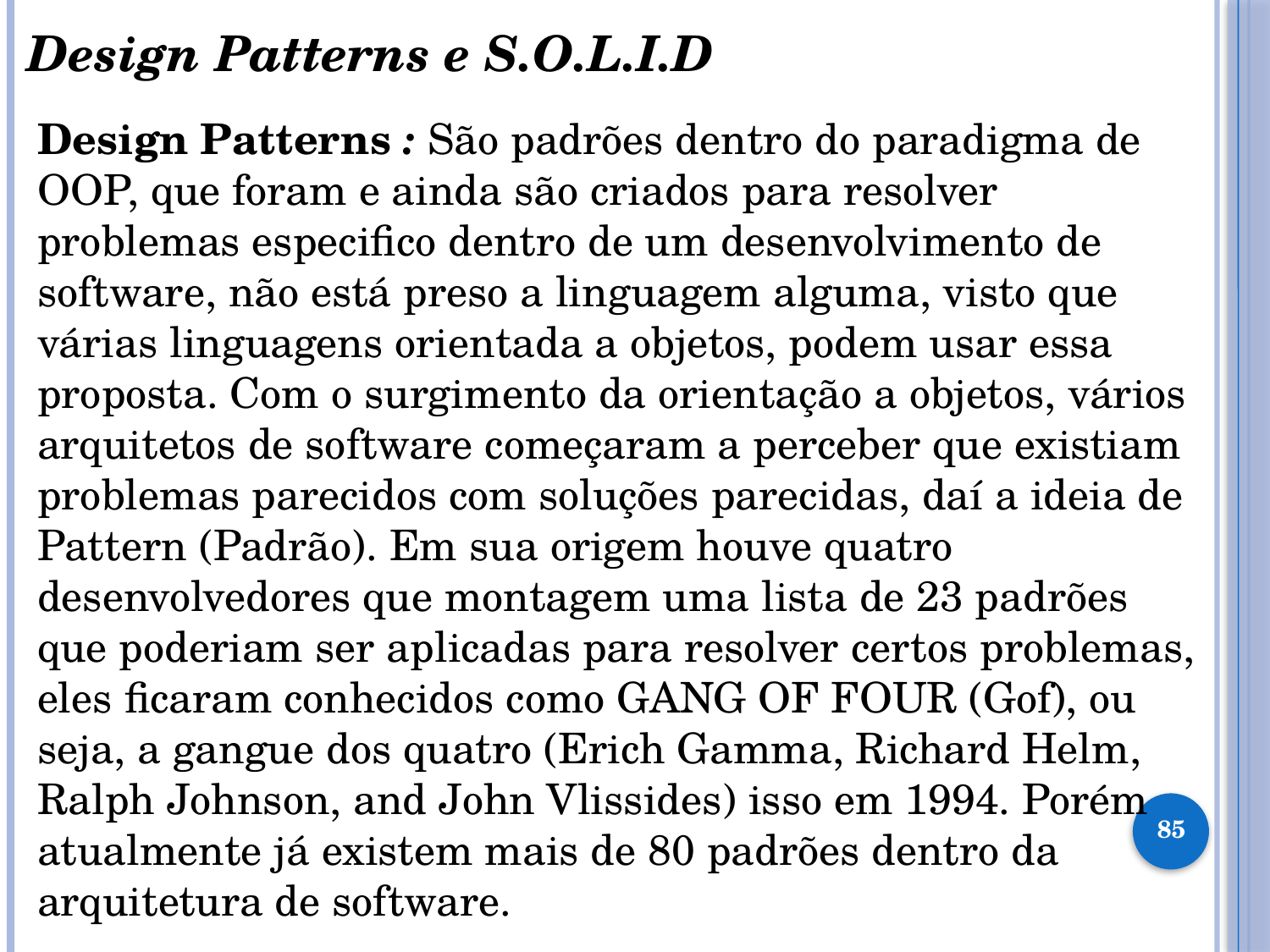

Design Patterns e S.O.L.I.D
Design Patterns : São padrões dentro do paradigma de OOP, que foram e ainda são criados para resolver problemas especifico dentro de um desenvolvimento de software, não está preso a linguagem alguma, visto que várias linguagens orientada a objetos, podem usar essa proposta. Com o surgimento da orientação a objetos, vários arquitetos de software começaram a perceber que existiam problemas parecidos com soluções parecidas, daí a ideia de Pattern (Padrão). Em sua origem houve quatro desenvolvedores que montagem uma lista de 23 padrões que poderiam ser aplicadas para resolver certos problemas, eles ficaram conhecidos como GANG OF FOUR (Gof), ou seja, a gangue dos quatro (Erich Gamma, Richard Helm, Ralph Johnson, and John Vlissides) isso em 1994. Porém atualmente já existem mais de 80 padrões dentro da arquitetura de software.
85